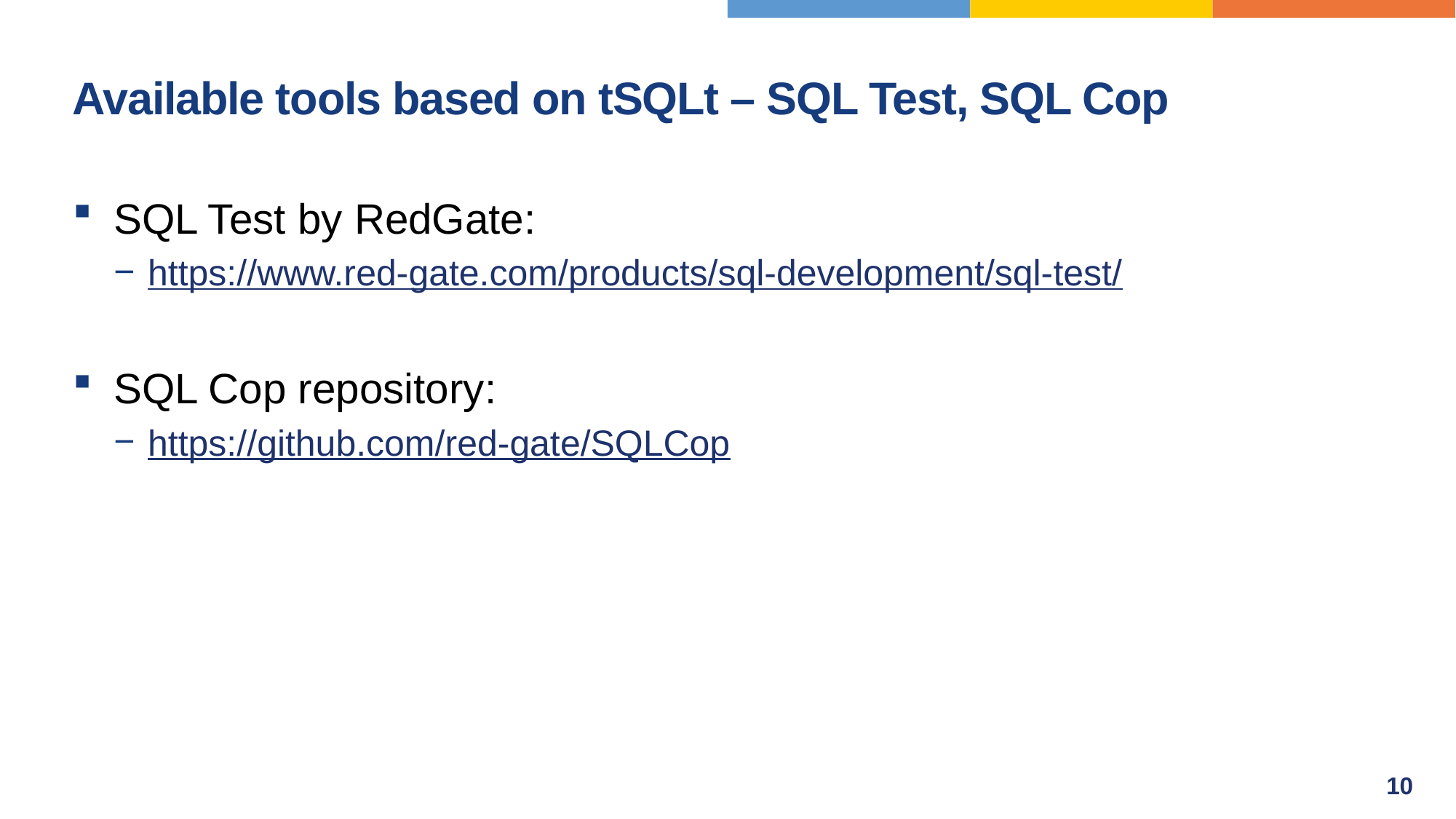

# Available tools based on tSQLt – SQL Test, SQL Cop
SQL Test by RedGate:
https://www.red-gate.com/products/sql-development/sql-test/

SQL Cop repository:
https://github.com/red-gate/SQLCop

10